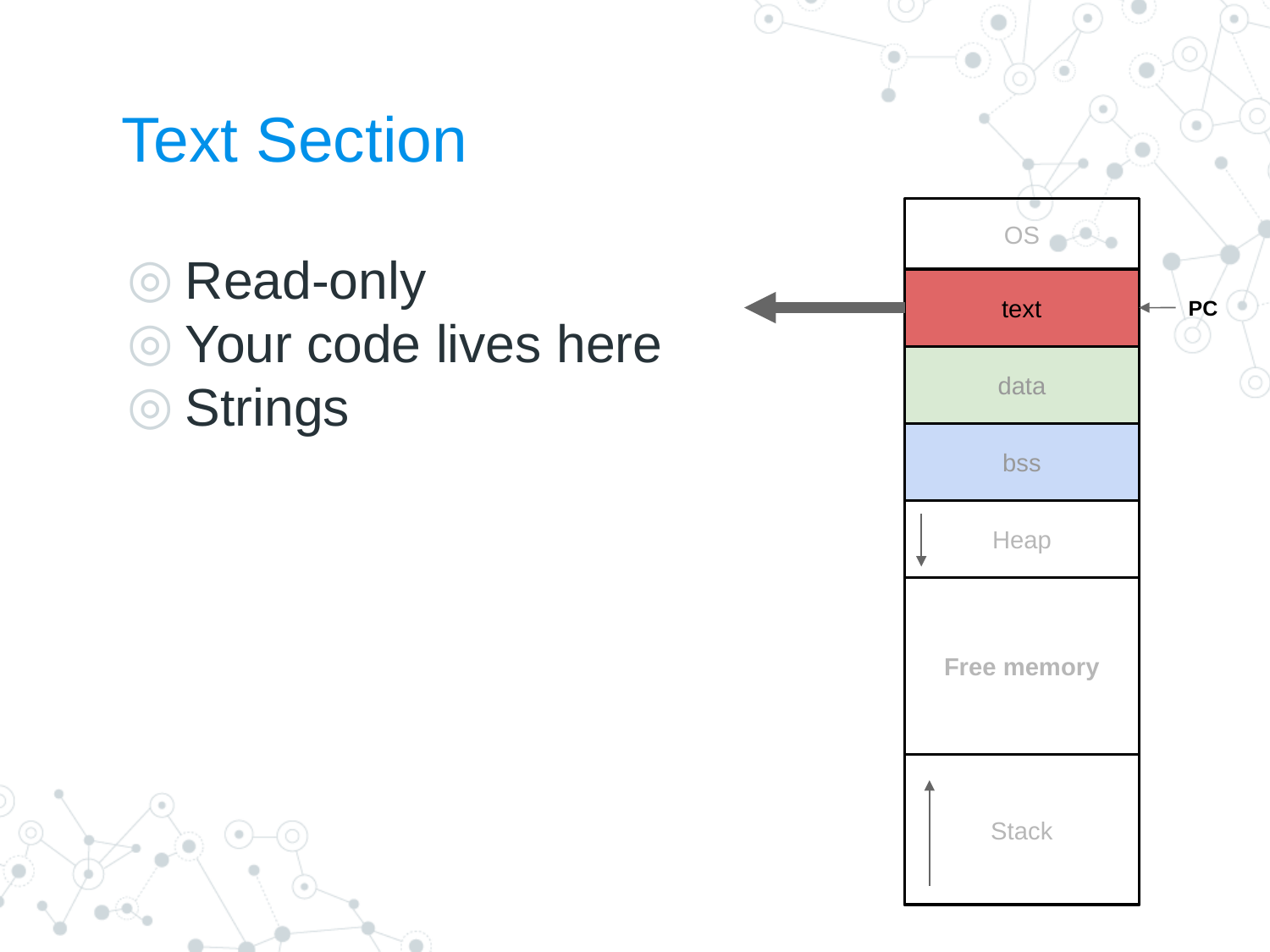

# Text Section

OS
text
data
bss
Heap
Free memory
Stack
Read-only
Your code lives here
Strings
PC